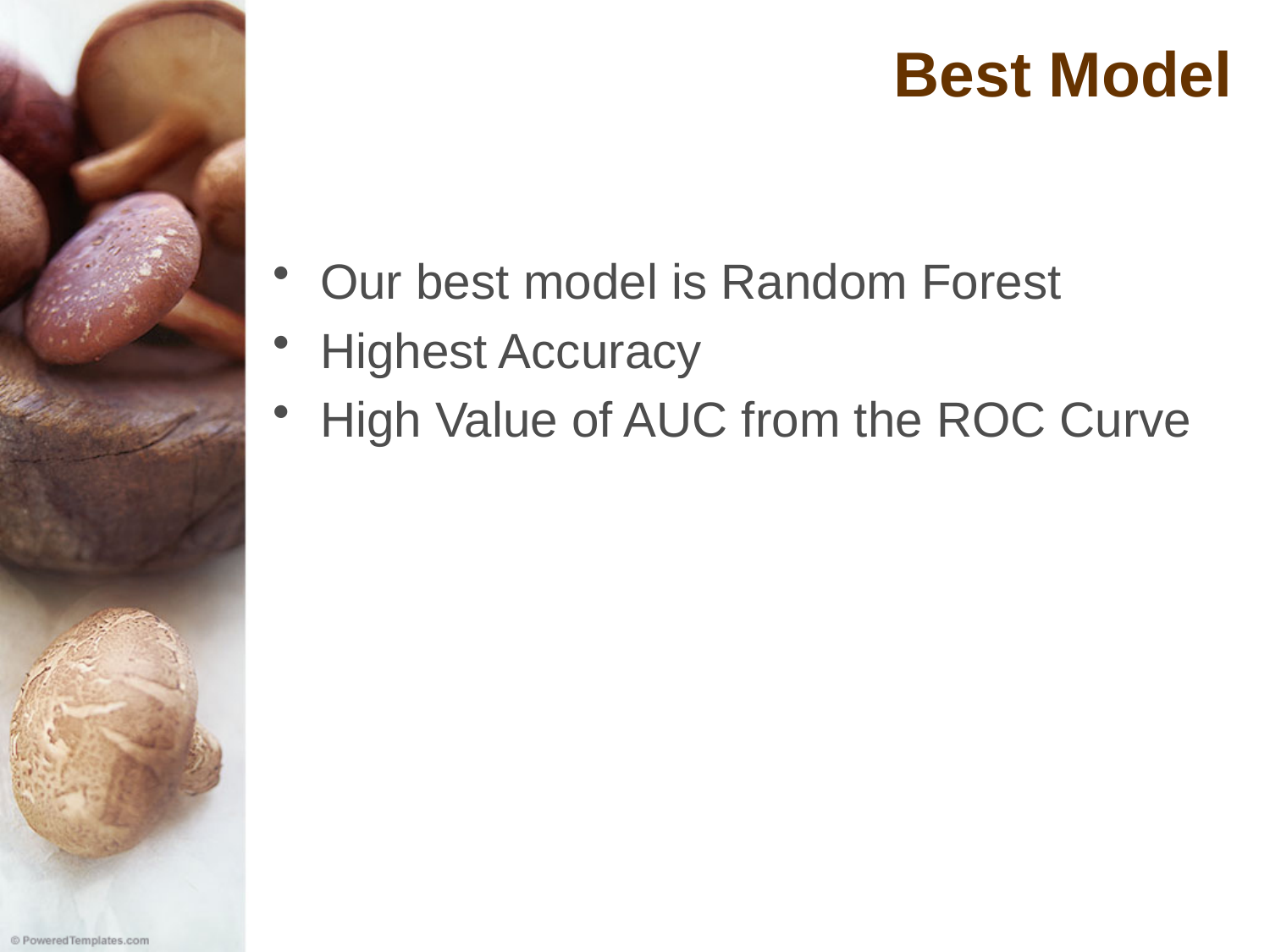

# Best Model
Our best model is Random Forest
Highest Accuracy
High Value of AUC from the ROC Curve